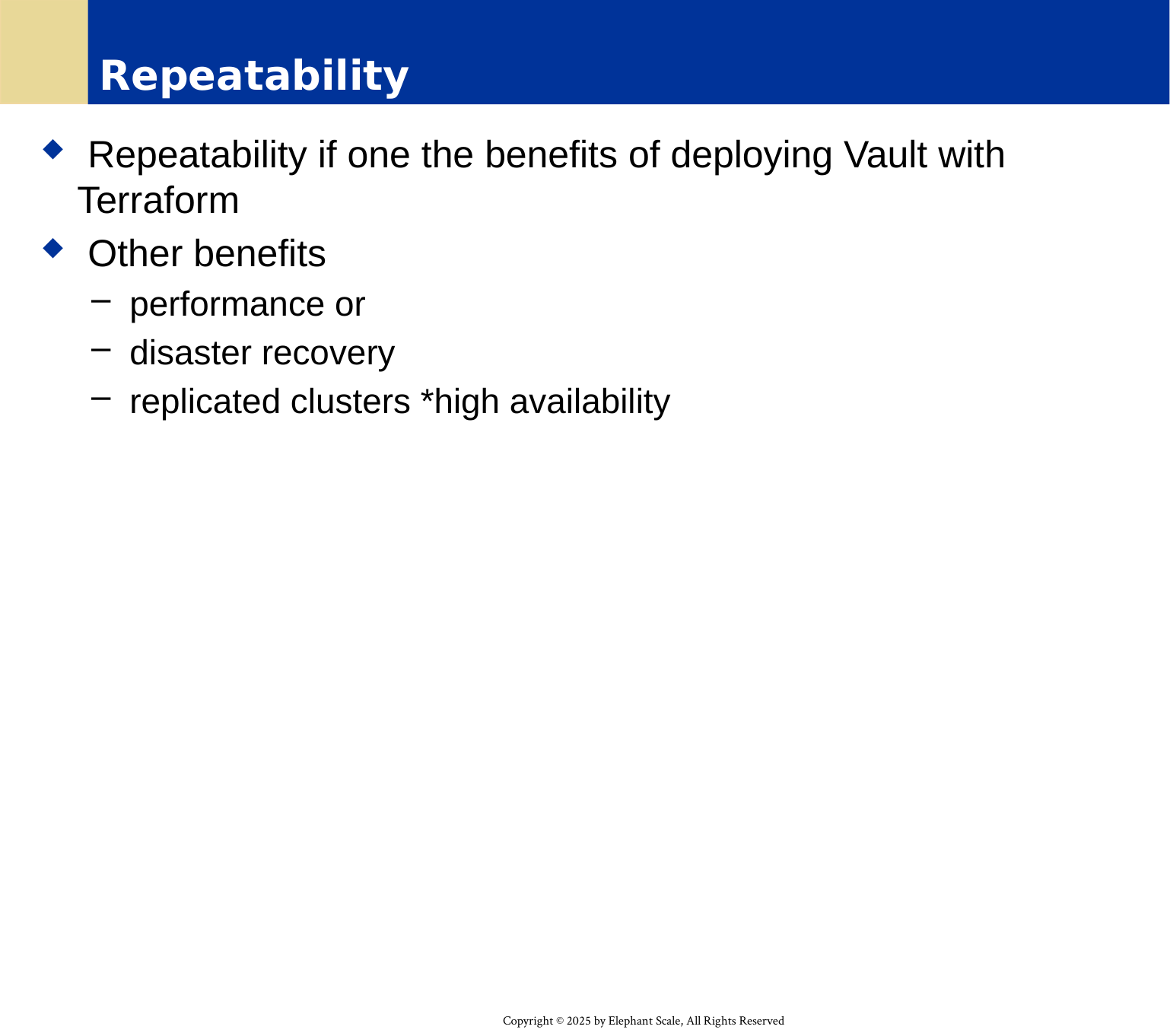

# Repeatability
 Repeatability if one the benefits of deploying Vault with Terraform
 Other benefits
 performance or
 disaster recovery
 replicated clusters *high availability
Copyright © 2025 by Elephant Scale, All Rights Reserved